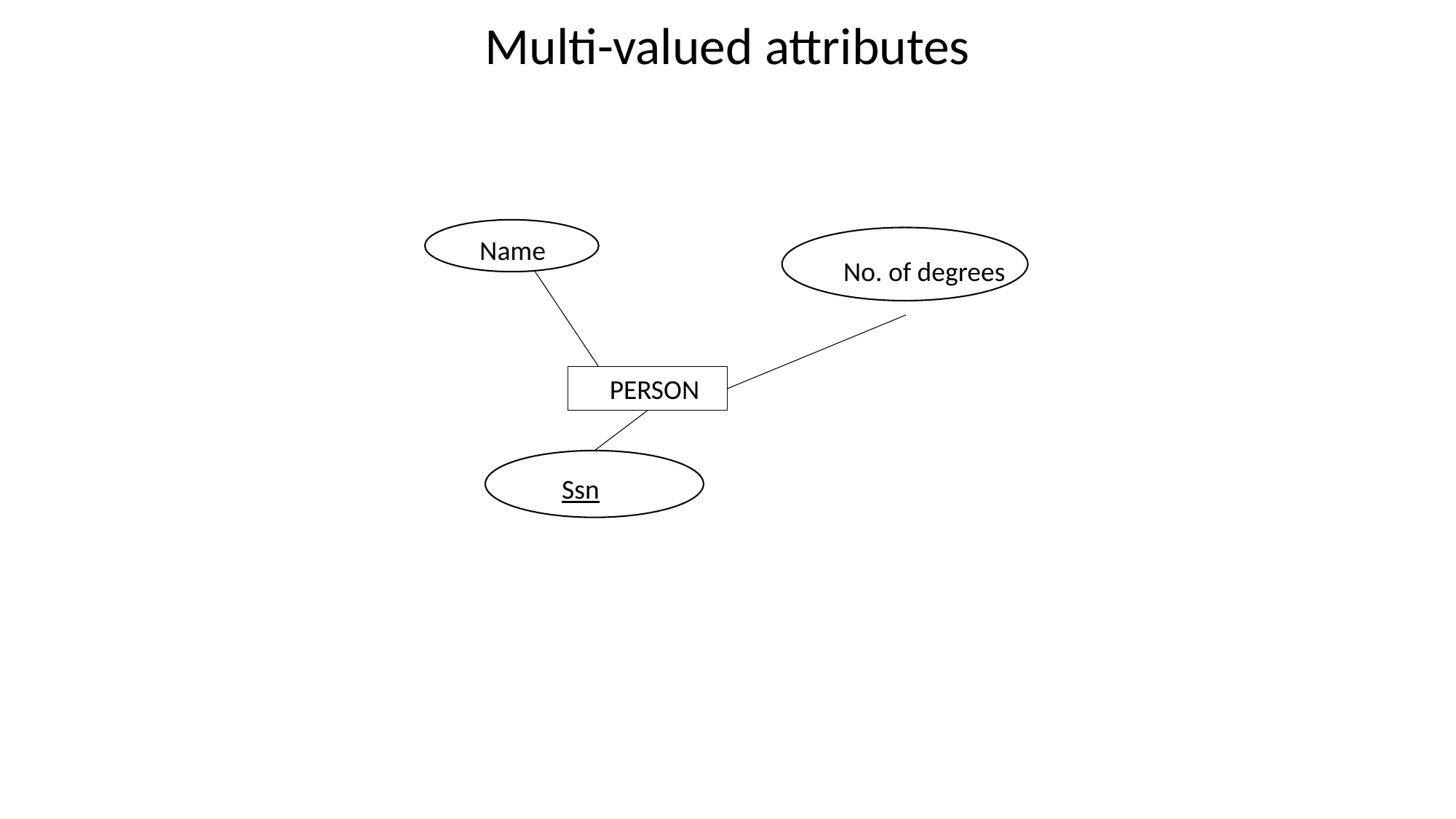

# Multi-valued attributes

Name

       No. of degrees
     PERSON

Ssn